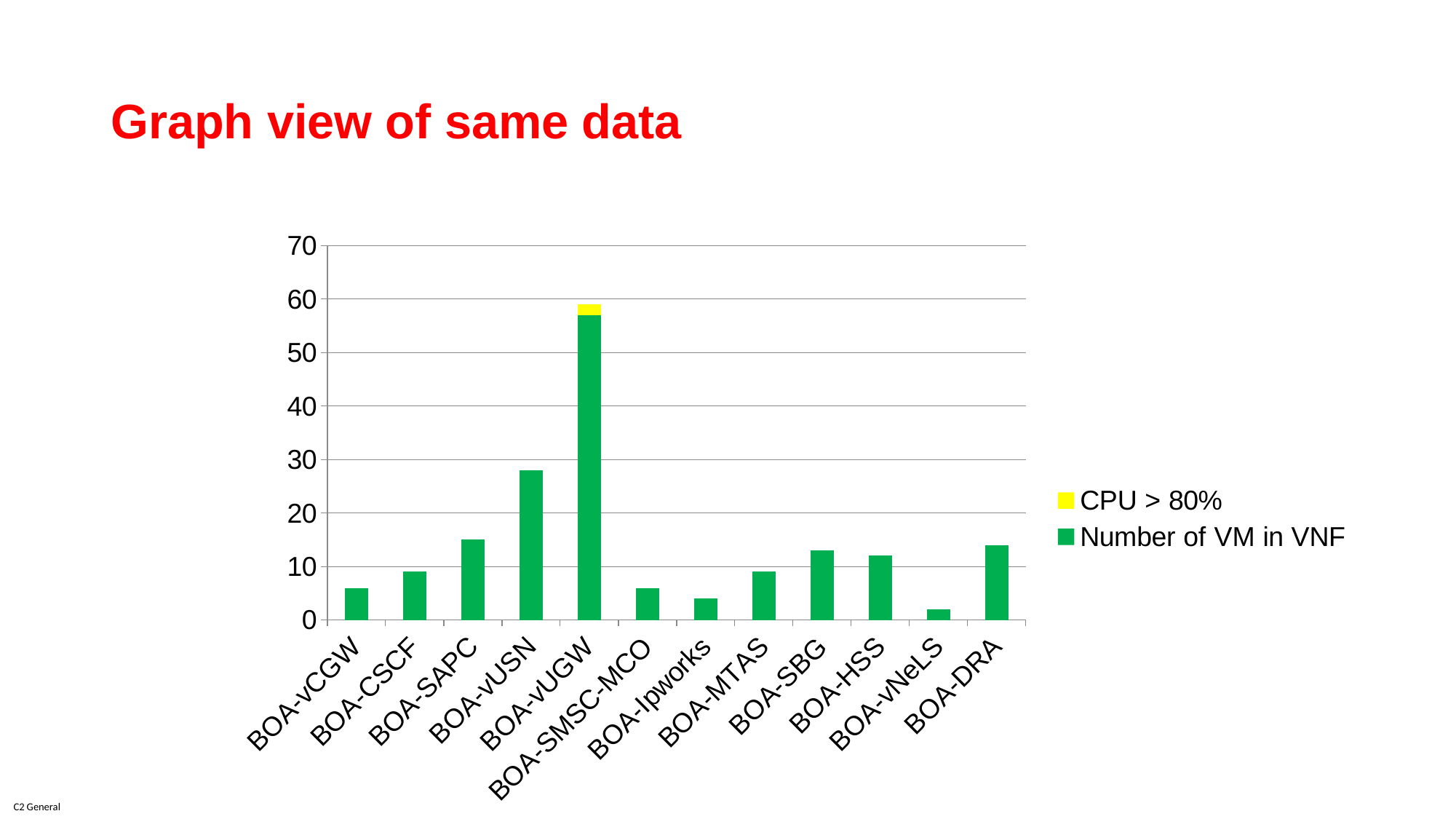

# Graph view of same data

### Chart

| Category | Number of VM in VNF | CPU > 80% |
|---|---|---|
| BOA-vCGW | 6.0 | 0.0 |
| BOA-CSCF | 9.0 | 0.0 |
| BOA-SAPC | 15.0 | 0.0 |
| BOA-vUSN | 28.0 | 0.0 |
| BOA-vUGW | 57.0 | 2.0 |
| BOA-SMSC-MCO | 6.0 | 0.0 |
| BOA-Ipworks | 4.0 | 0.0 |
| BOA-MTAS | 9.0 | 0.0 |
| BOA-SBG | 13.0 | 0.0 |
| BOA-HSS | 12.0 | 0.0 |
| BOA-vNeLS | 2.0 | 0.0 |
| BOA-DRA | 14.0 | 0.0 |